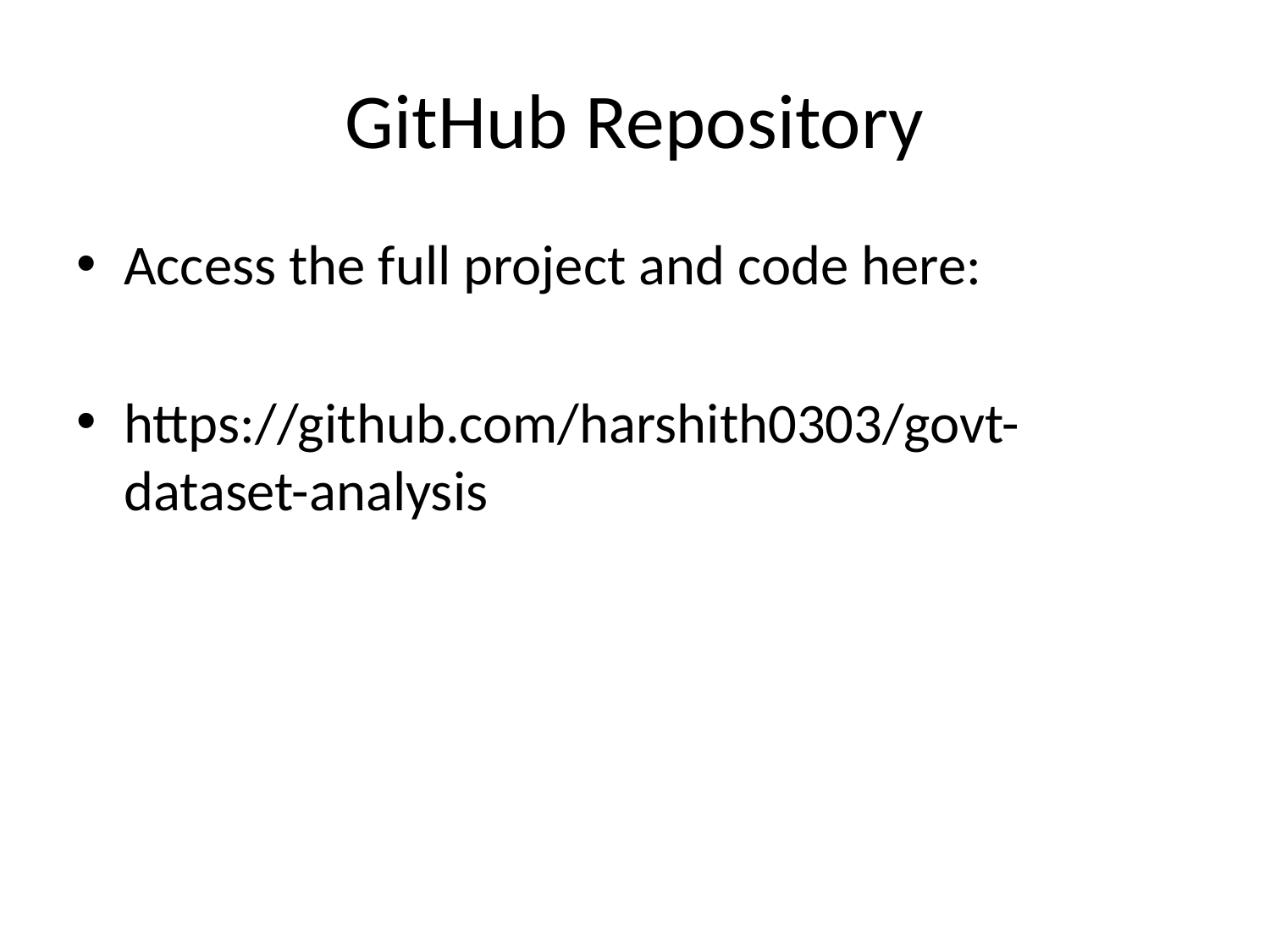

# GitHub Repository
Access the full project and code here:

https://github.com/harshith0303/govt-dataset-analysis